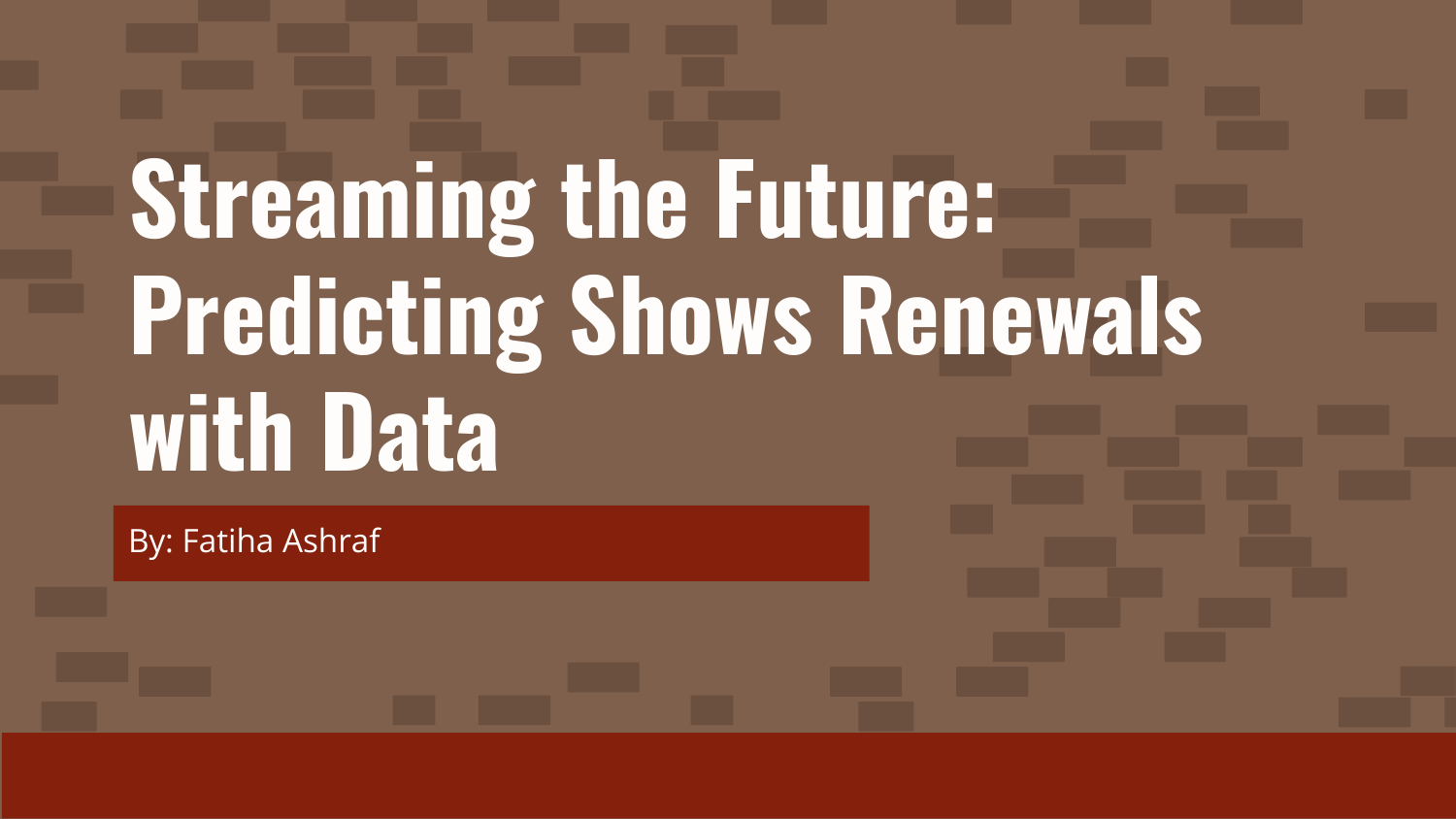

# Streaming the Future: Predicting Shows Renewals with Data
By: Fatiha Ashraf